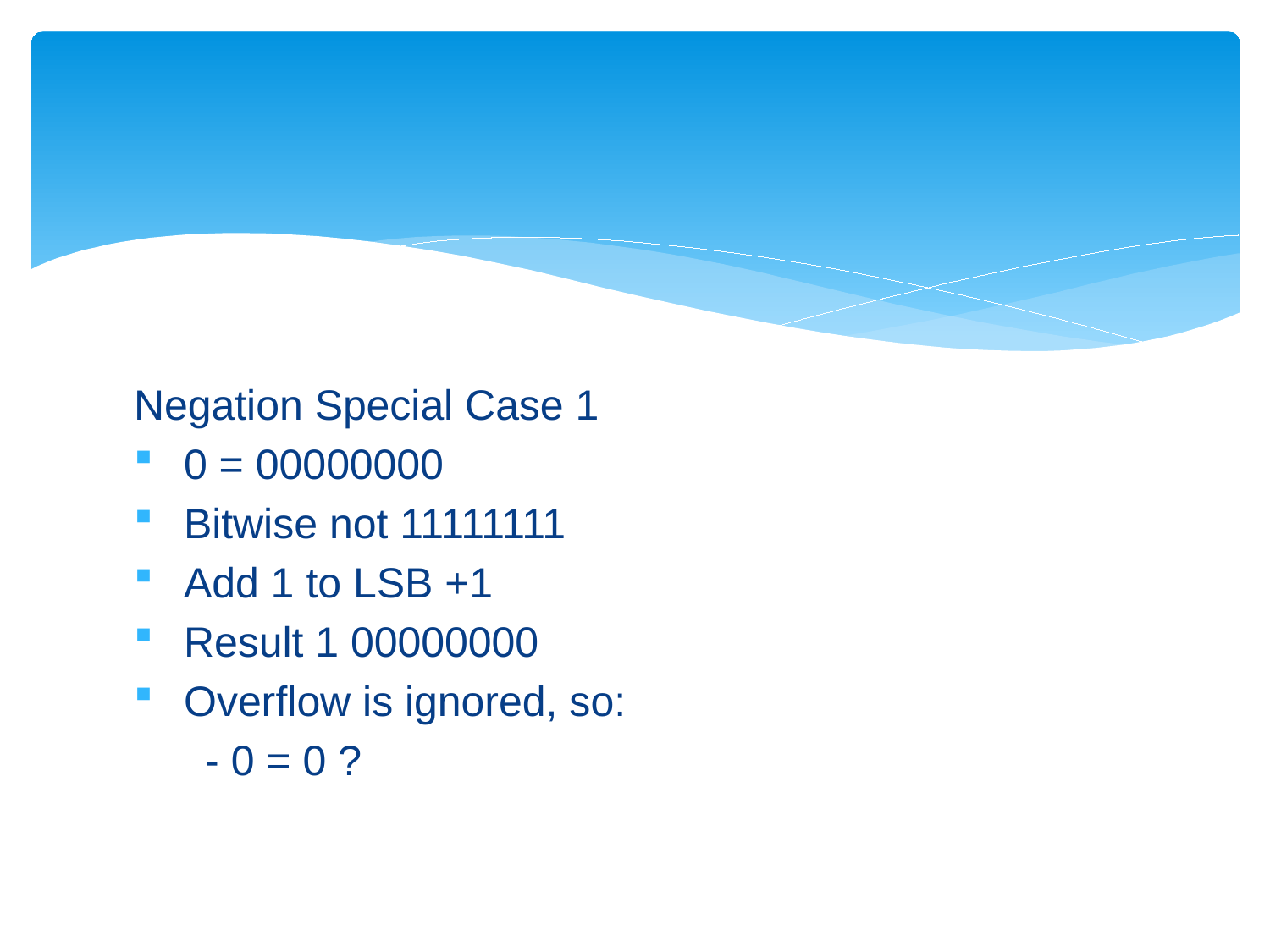

#
Negation Special Case 1
 0 = 00000000
 Bitwise not 11111111
 Add 1 to LSB +1
 Result 1 00000000
 Overflow is ignored, so:
      - 0 = 0 ?